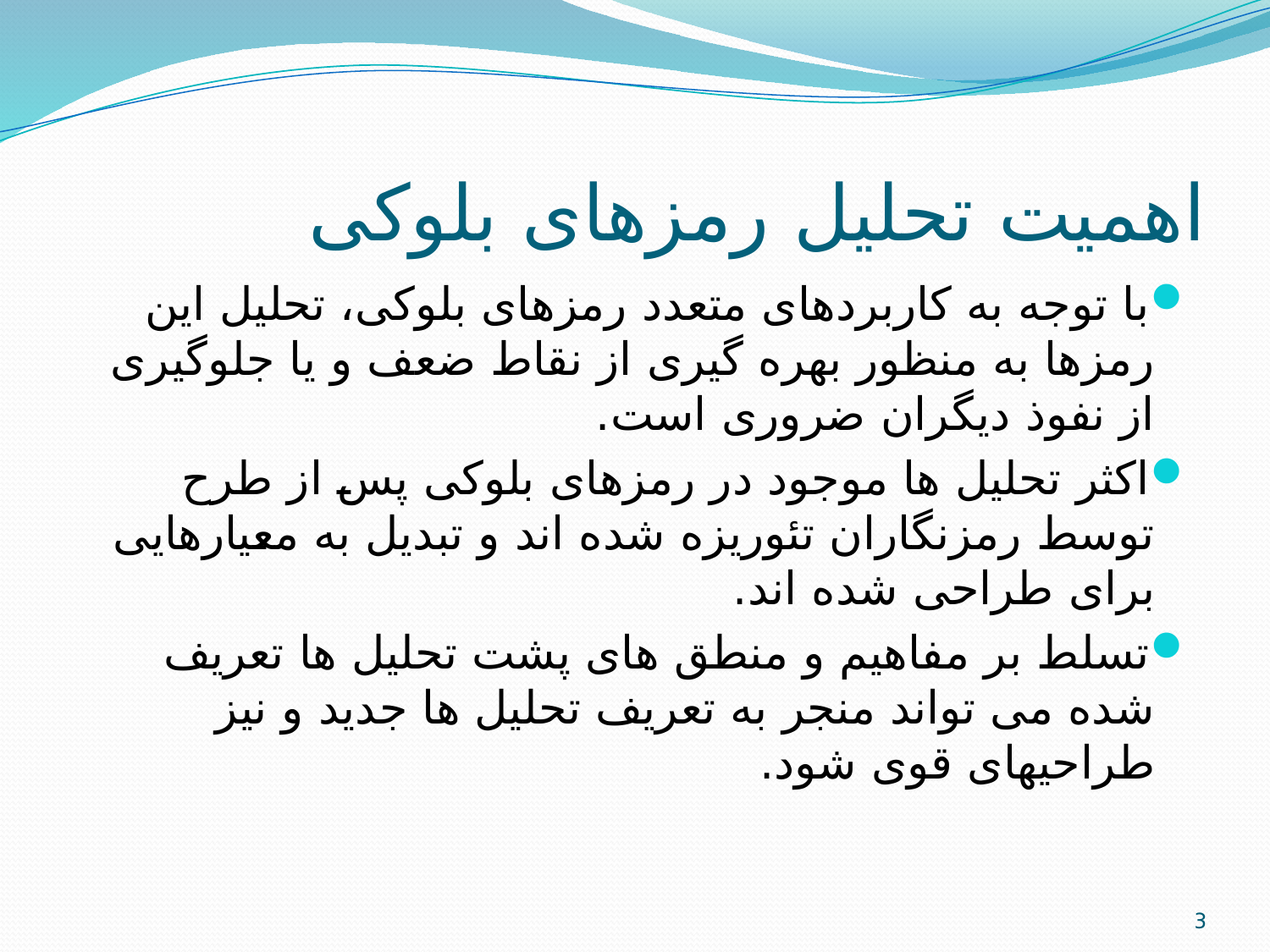

# اهمیت تحلیل رمزهای بلوکی
با توجه به کاربردهای متعدد رمزهای بلوکی، تحلیل این رمزها به منظور بهره گیری از نقاط ضعف و یا جلوگیری از نفوذ دیگران ضروری است.
اکثر تحلیل ها موجود در رمزهای بلوکی پس از طرح توسط رمزنگاران تئوریزه شده اند و تبدیل به معیارهایی برای طراحی شده اند.
تسلط بر مفاهیم و منطق های پشت تحلیل ها تعریف شده می تواند منجر به تعریف تحلیل ها جدید و نیز طراحیهای قوی شود.
3